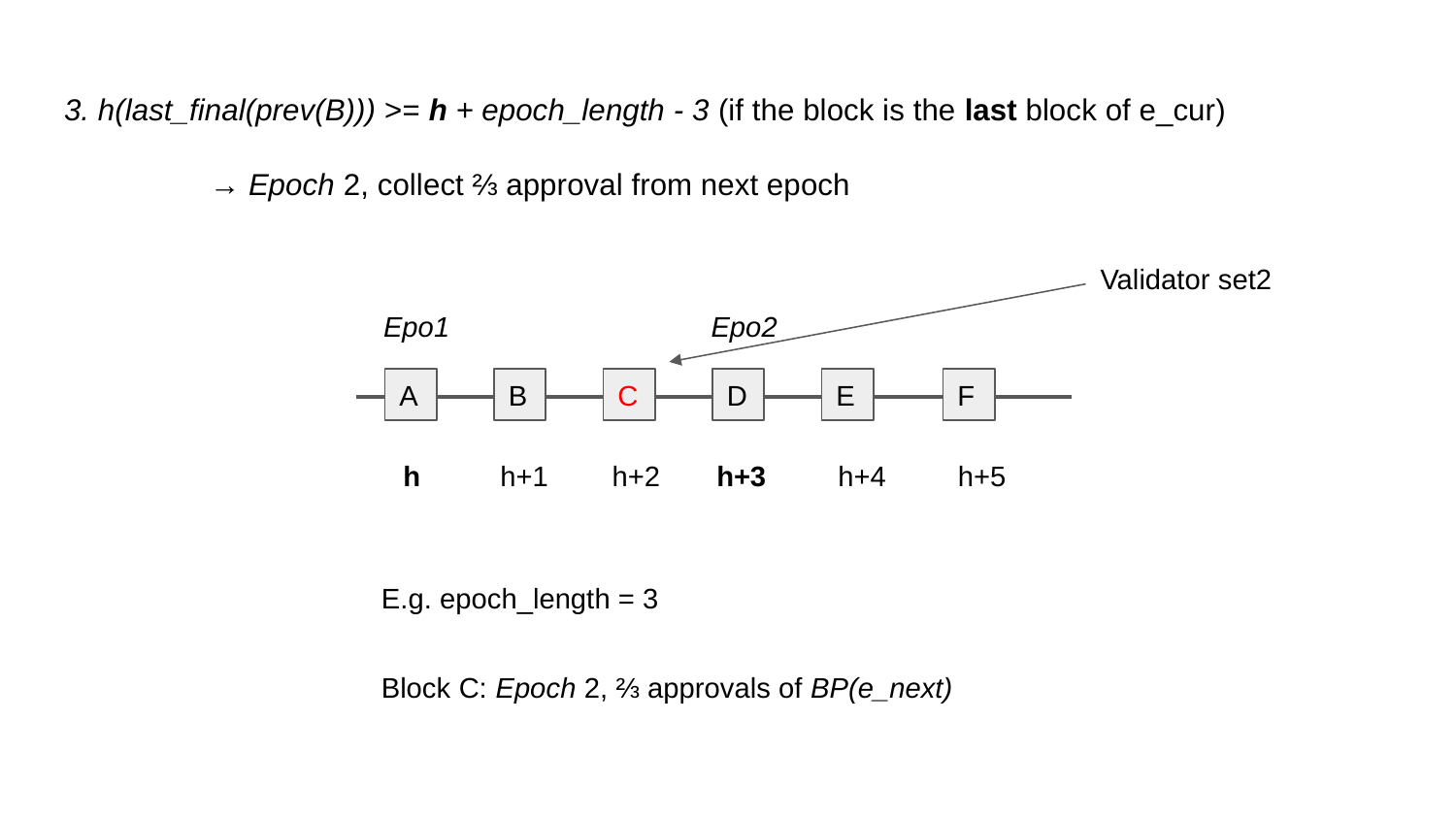

# 3. h(last_final(prev(B))) >= h + epoch_length - 3 (if the block is the last block of e_cur)
→ Epoch 2, collect ⅔ approval from next epoch

Validator set2
Epo1
Epo2
A
B
C
D
E
F
             h          h+1        h+2       h+3         h+4         h+5
E.g. epoch_length = 3

Block C: Epoch 2, ⅔ approvals of BP(e_next)